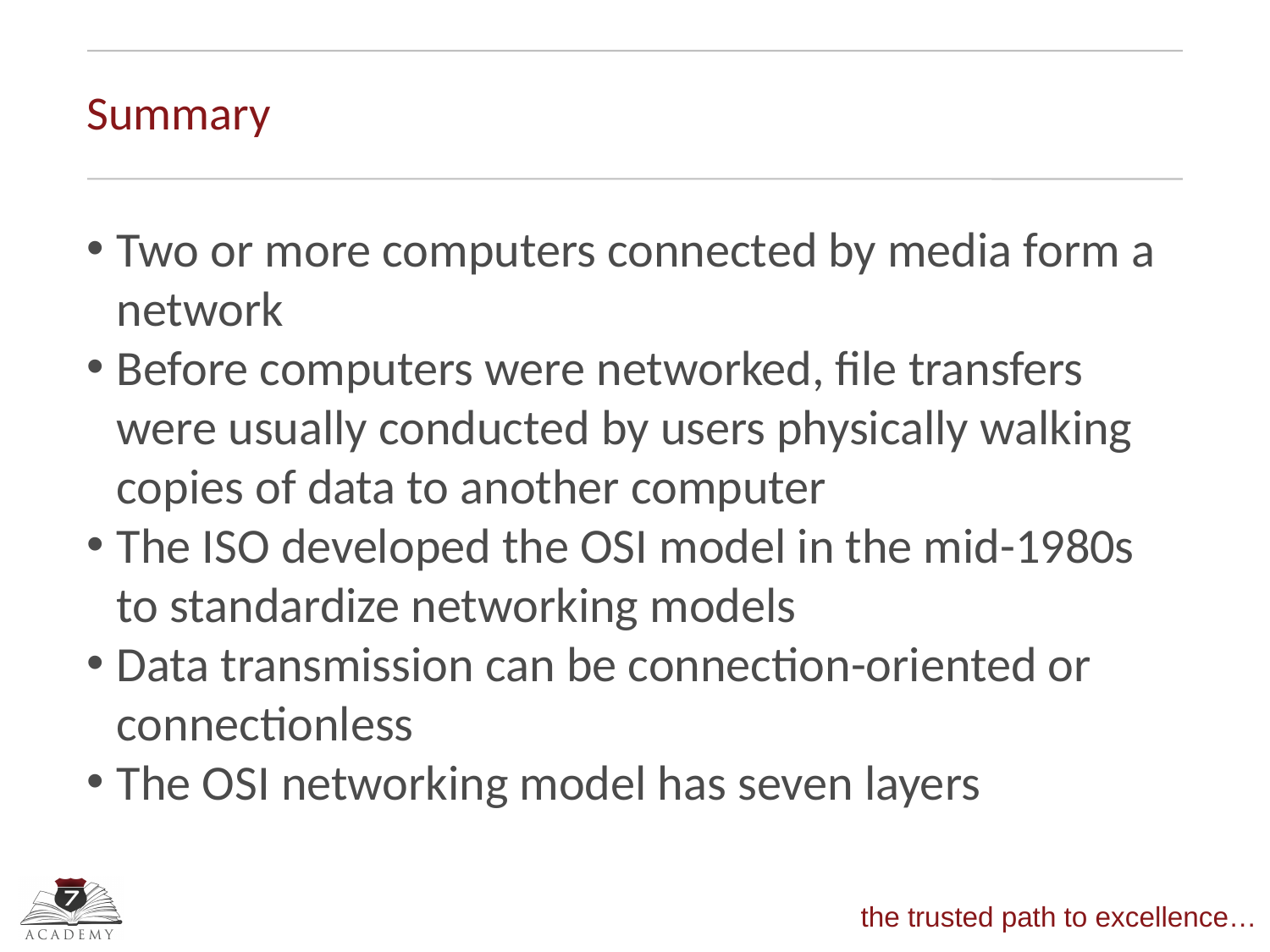

Summary
Two or more computers connected by media form a network
Before computers were networked, file transfers were usually conducted by users physically walking copies of data to another computer
The ISO developed the OSI model in the mid-1980s to standardize networking models
Data transmission can be connection-oriented or connectionless
The OSI networking model has seven layers